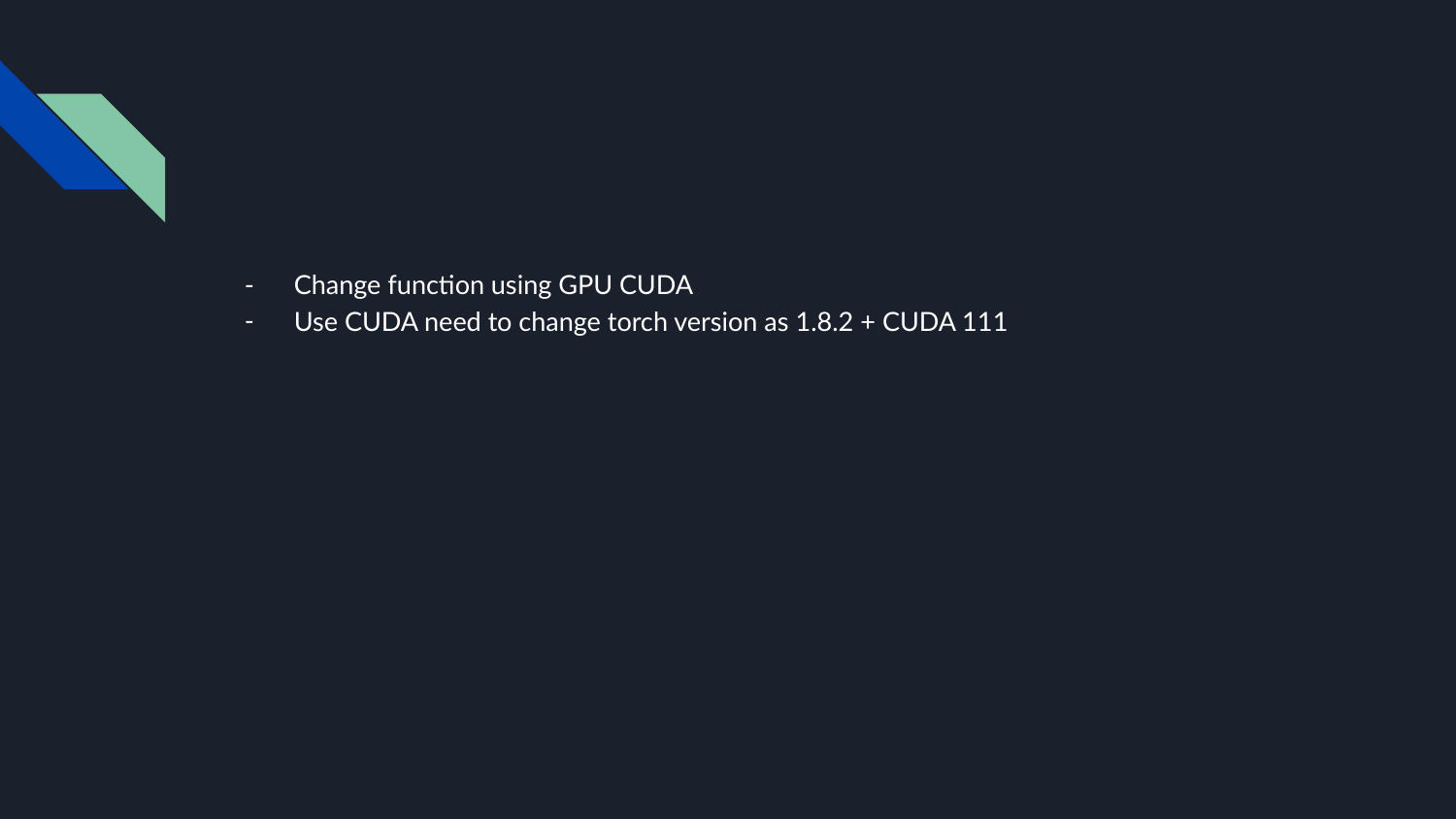

#
Change function using GPU CUDA
Use CUDA need to change torch version as 1.8.2 + CUDA 111